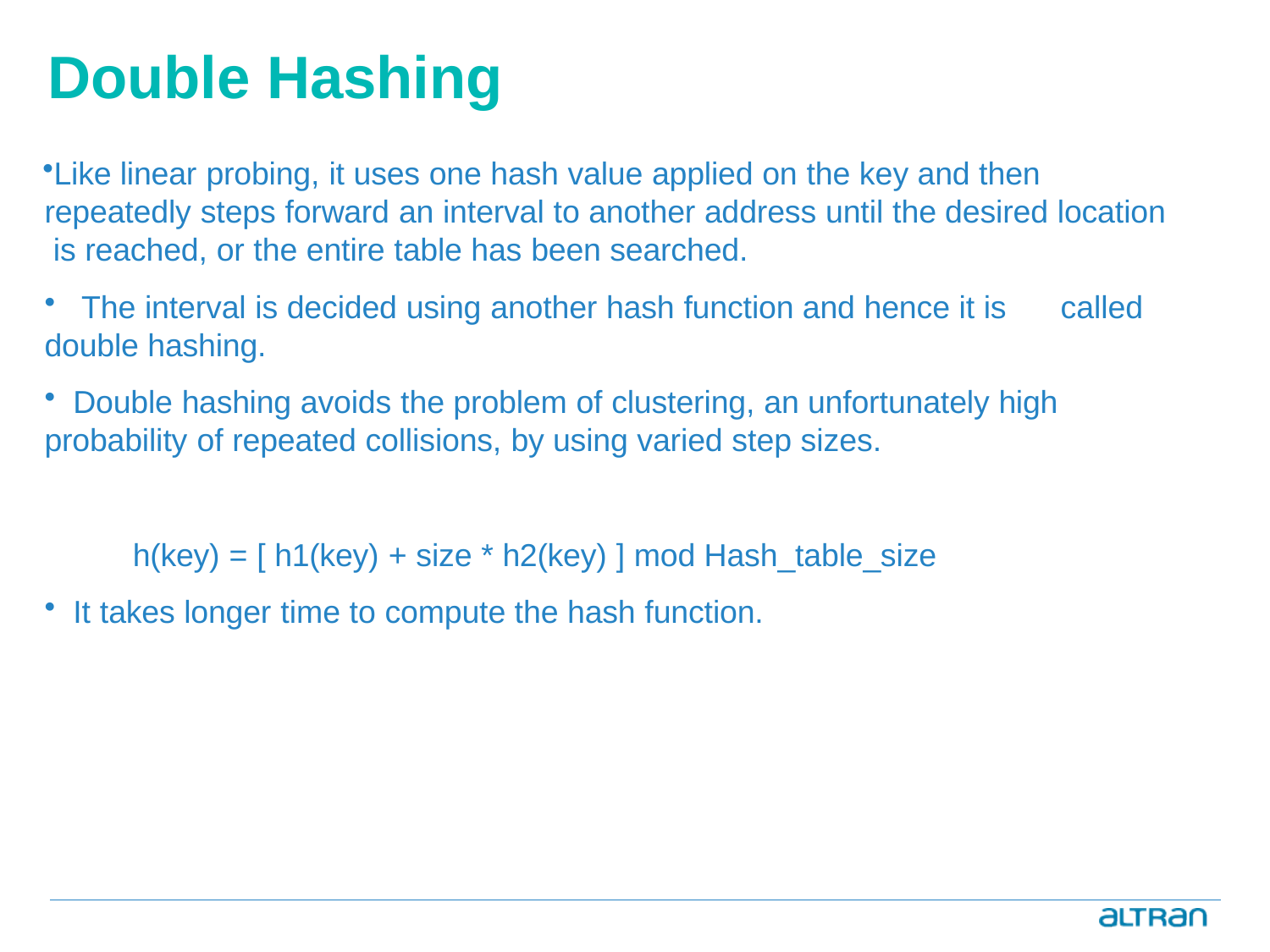

# Double Hashing
Like linear probing, it uses one hash value applied on the key and then  repeatedly steps forward an interval to another address until the desired location  is reached, or the entire table has been searched.
The interval is decided using another hash function and hence it is
called
double hashing.
Double hashing avoids the problem of clustering, an unfortunately high
probability of repeated collisions, by using varied step sizes.
h(key) = [ h1(key) + size * h2(key) ] mod Hash_table_size
It takes longer time to compute the hash function.